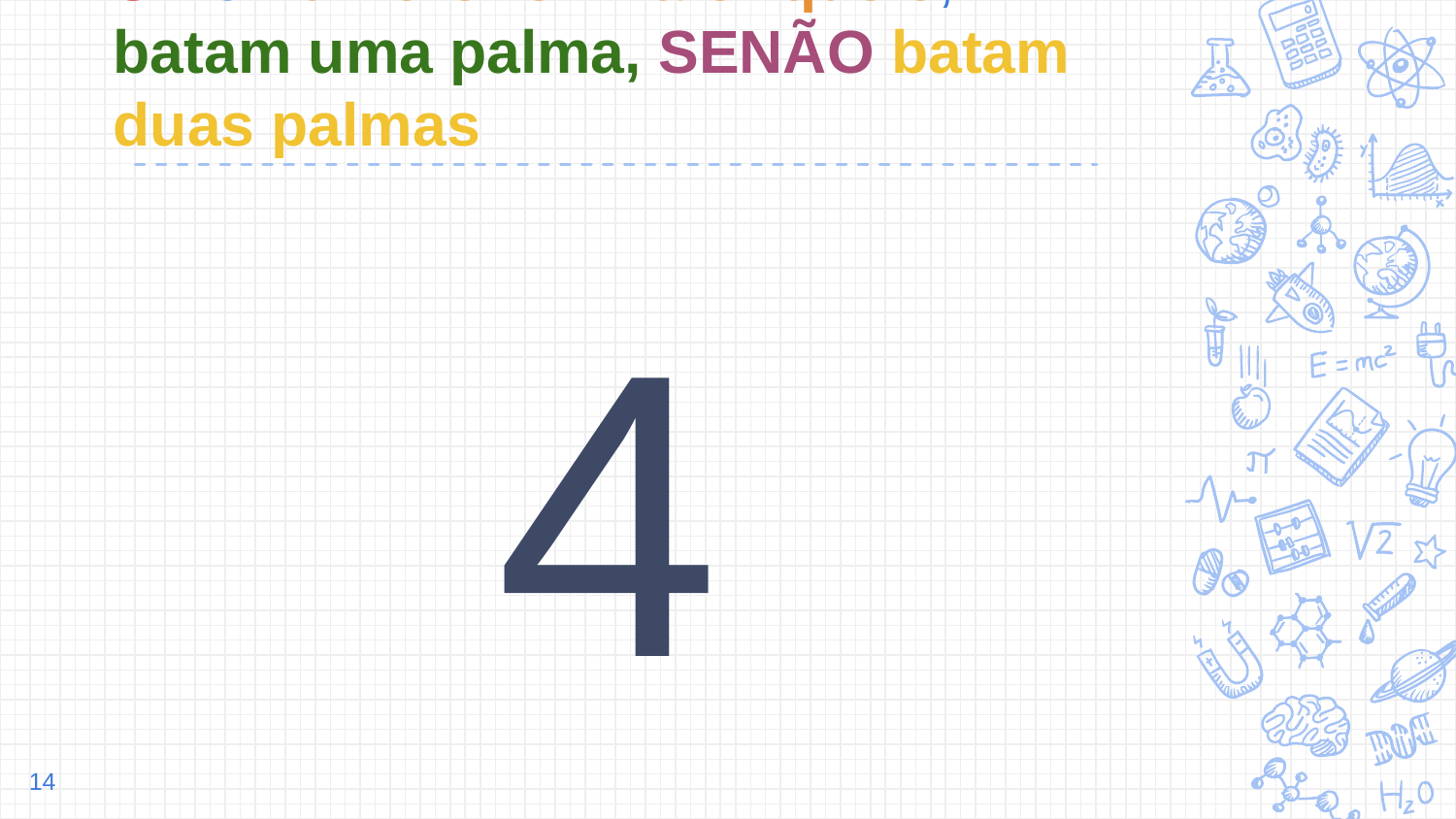

# SE o número for maior que 5, batam uma palma, SENÃO batam duas palmas
4
14